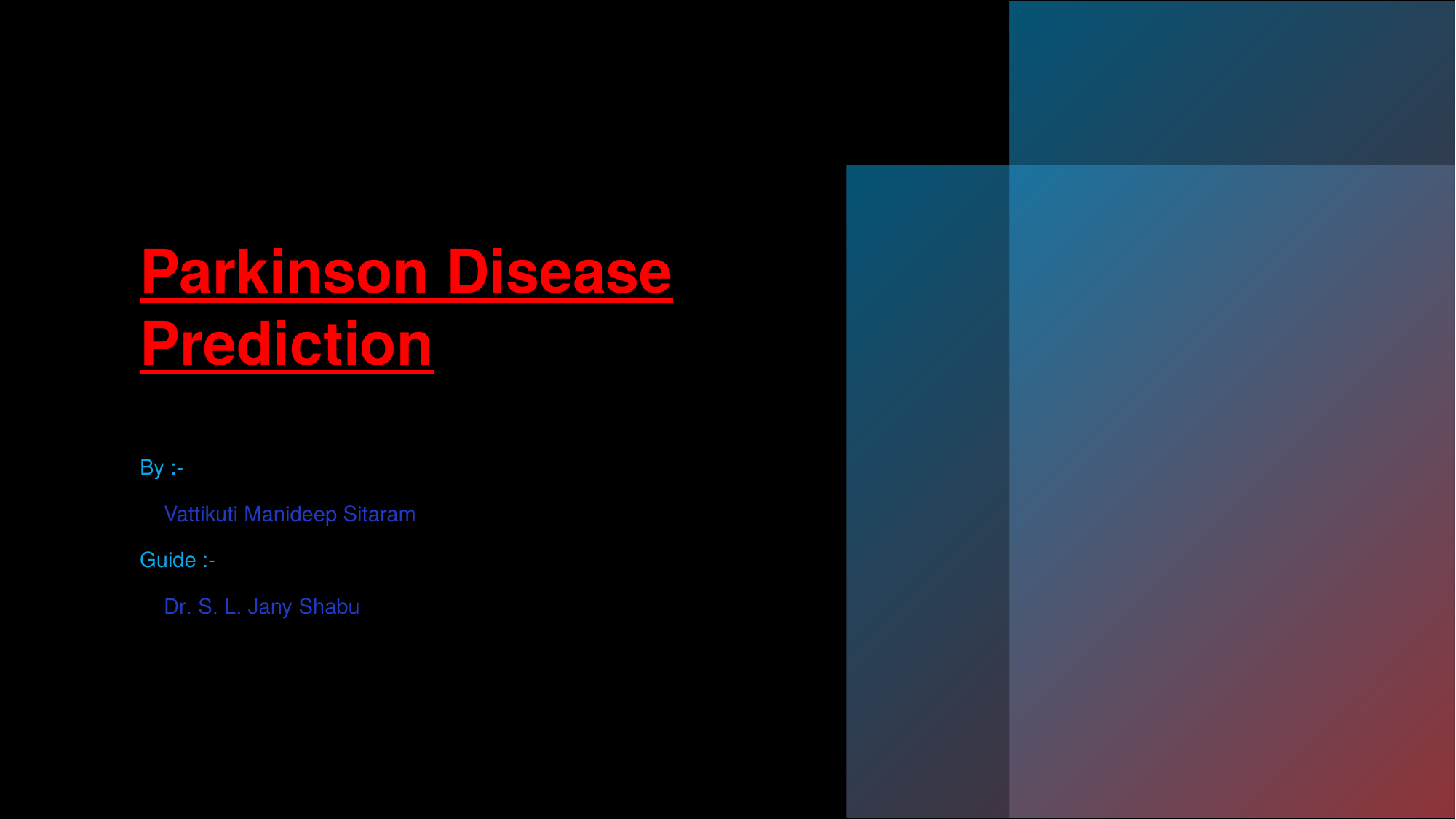

# Parkinson Disease Prediction
By :-
    Vattikuti Manideep Sitaram
Guide :-
    Dr. S. L. Jany Shabu